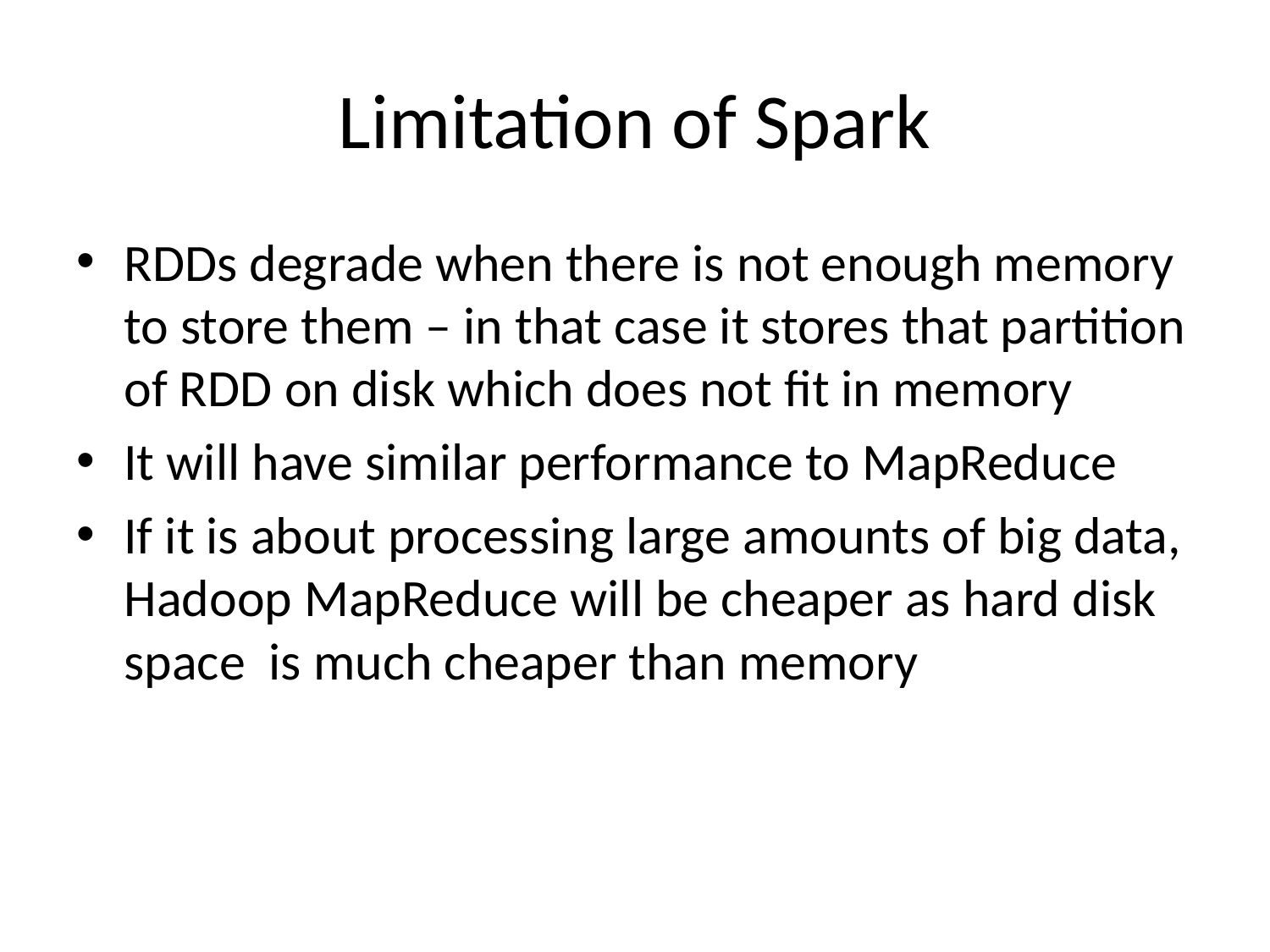

# Limitation of Spark
RDDs degrade when there is not enough memory to store them – in that case it stores that partition of RDD on disk which does not fit in memory
It will have similar performance to MapReduce
If it is about processing large amounts of big data, Hadoop MapReduce will be cheaper as hard disk space  is much cheaper than memory